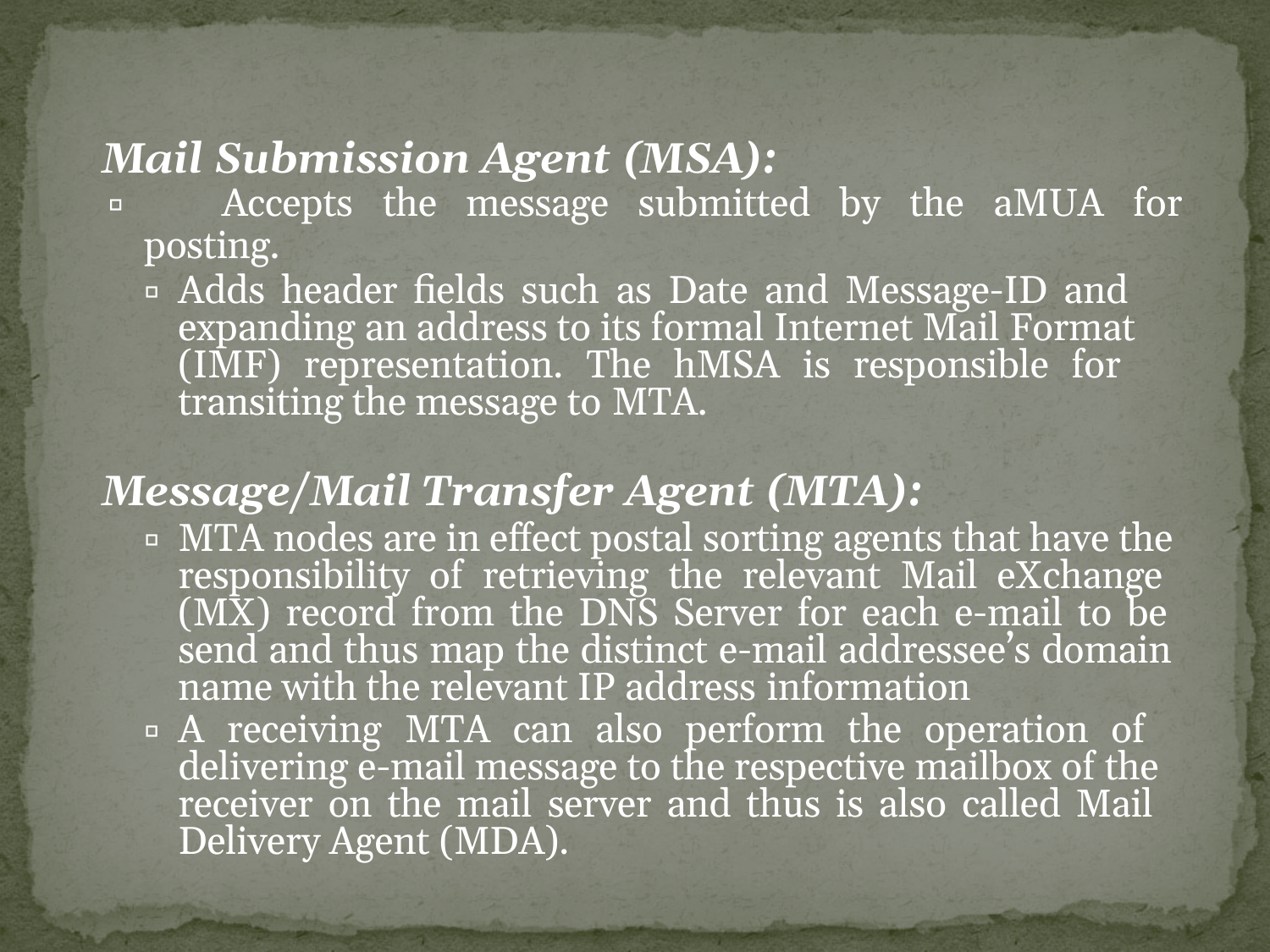

Mail Submission Agent (MSA):
▫	Accepts the message submitted by the aMUA for posting.
▫	Adds header fields such as Date and Message-ID and  expanding an address to its formal Internet Mail Format  (IMF) representation. The hMSA is responsible for  transiting the message to MTA.

Message/Mail Transfer Agent (MTA):
▫	MTA nodes are in effect postal sorting agents that have the  responsibility of retrieving the relevant Mail eXchange  (MX) record from the DNS Server for each e-mail to be  send and thus map the distinct e-mail addressee’s domain  name with the relevant IP address information
▫	A receiving MTA can also perform the operation of  delivering e-mail message to the respective mailbox of the  receiver on the mail server and thus is also called Mail  Delivery Agent (MDA).